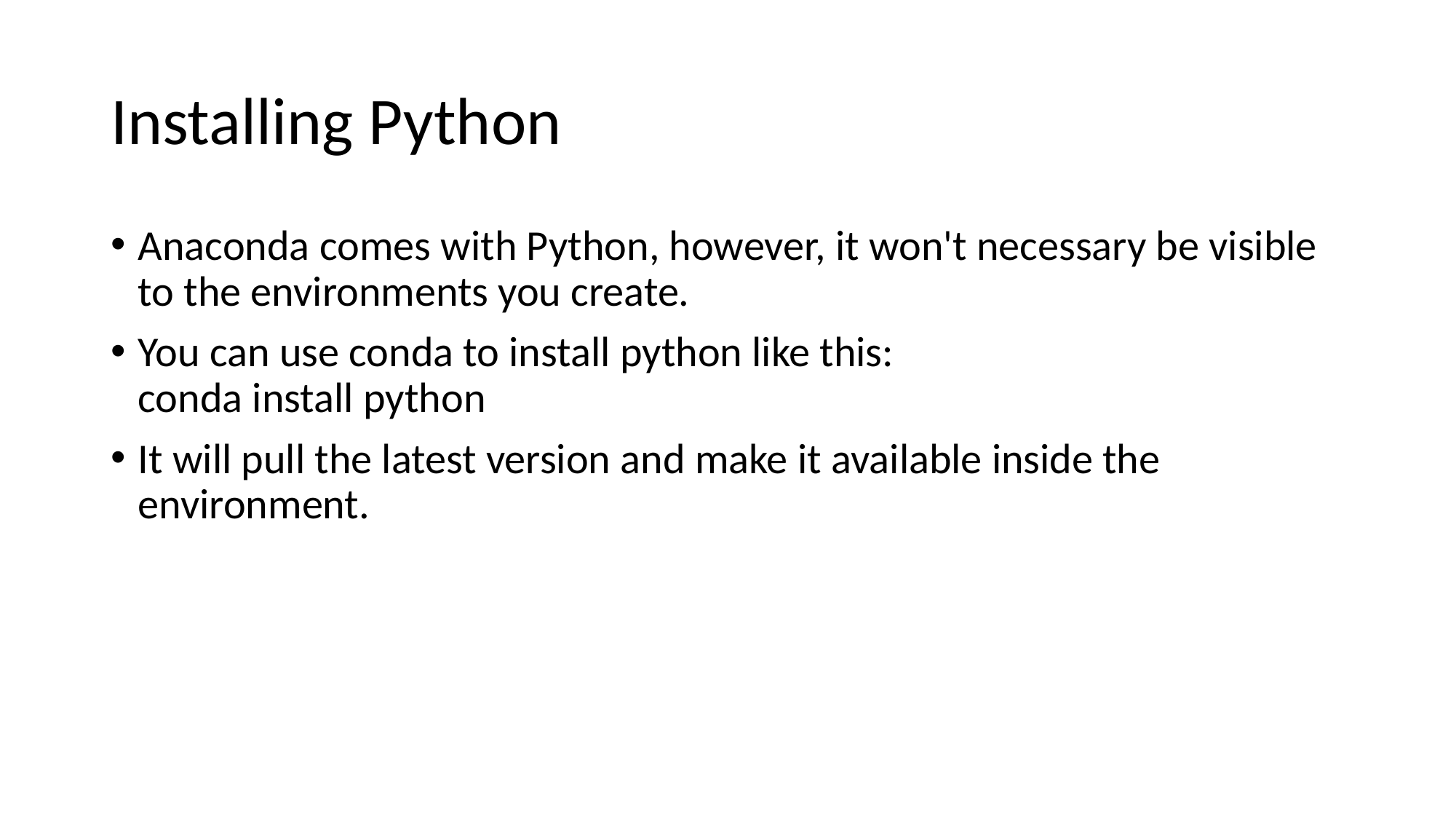

# Installing Python
Anaconda comes with Python, however, it won't necessary be visible to the environments you create.
You can use conda to install python like this:
conda install python
It will pull the latest version and make it available inside the environment.